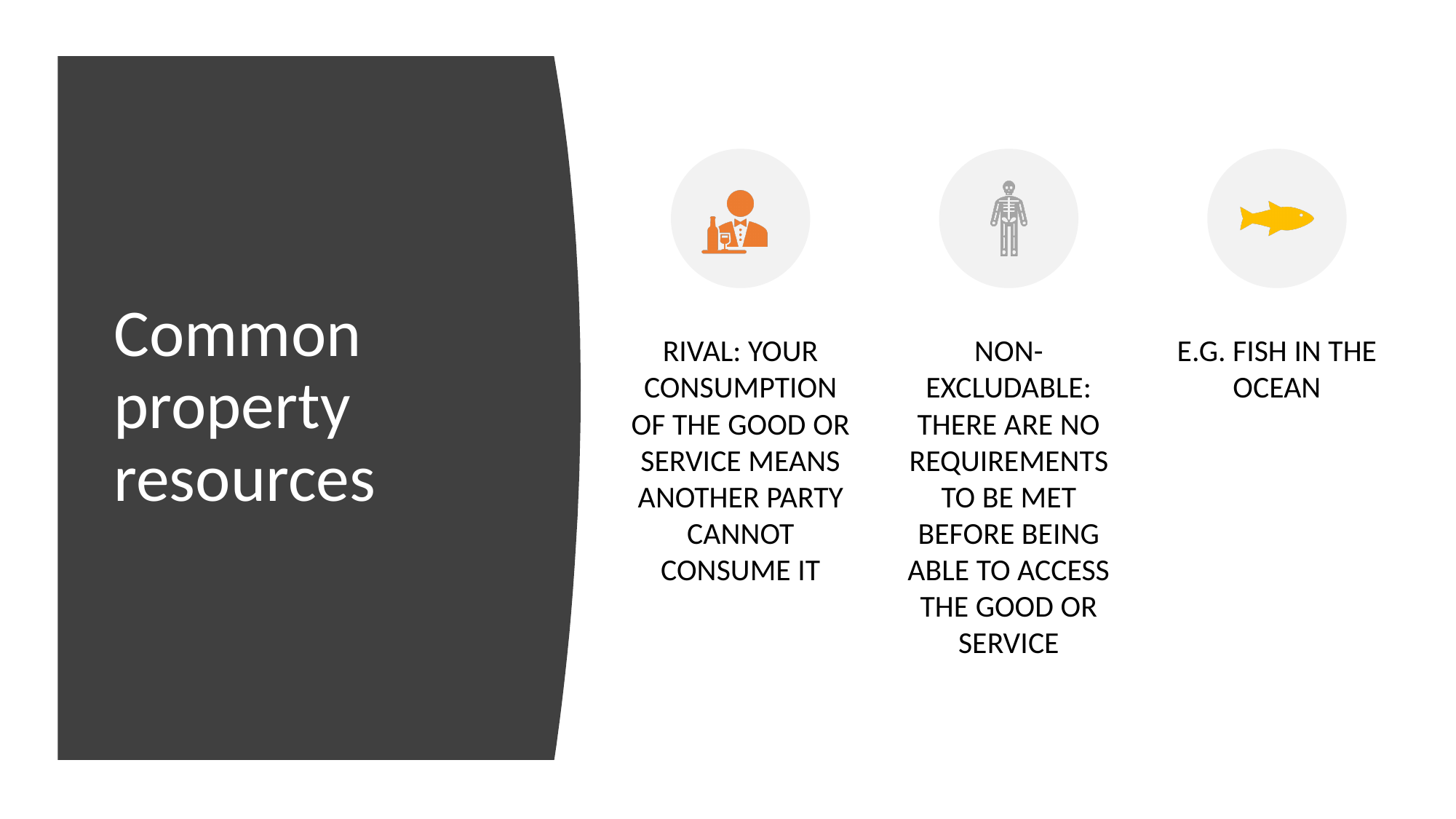

Rival: Your consumption of the good or service means another party cannot consume it
Non-Excludable: There are no requirements to be met before being able to access the good or service
E.g. Fish in the ocean

# Common property resources